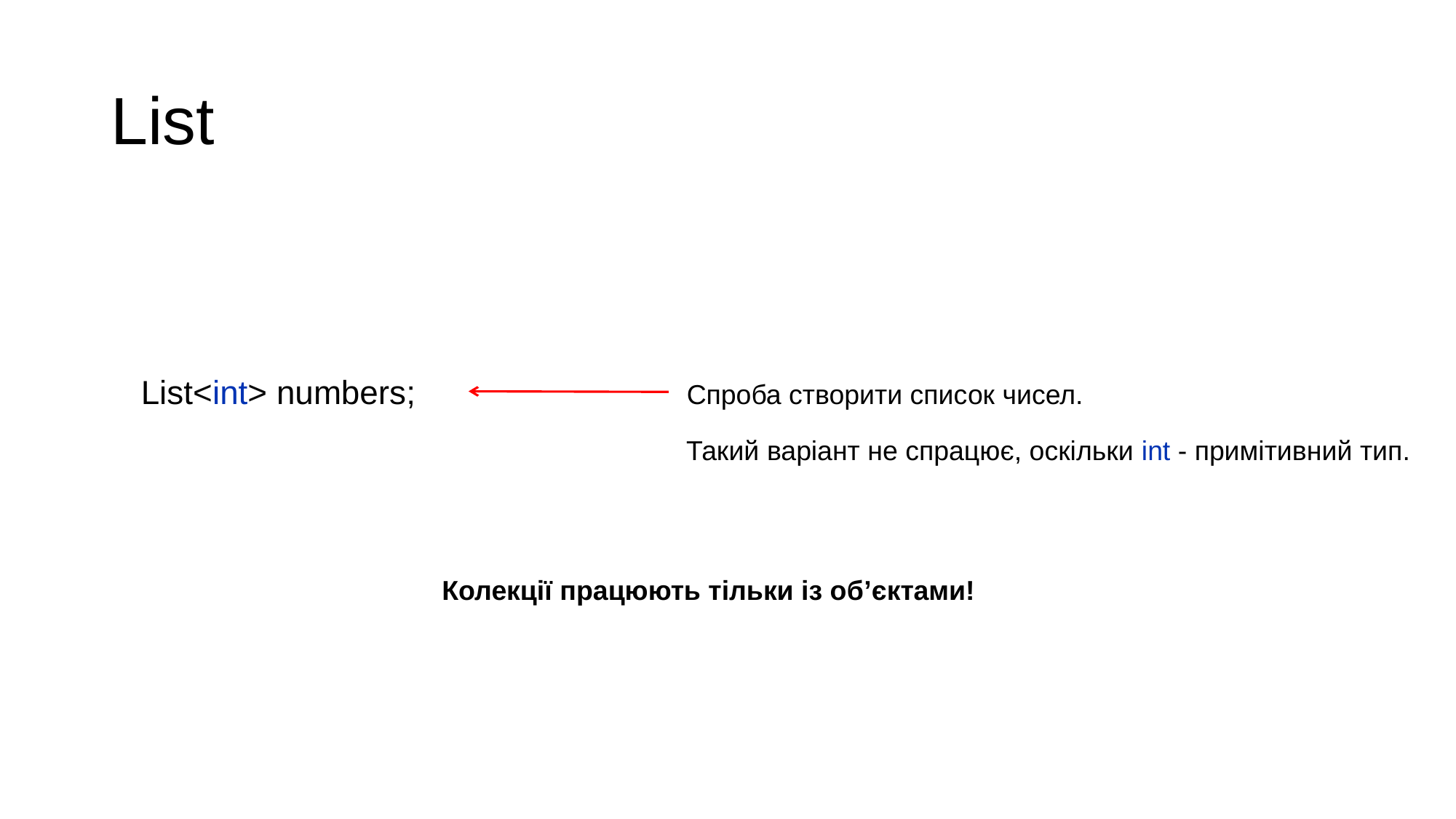

# List
List<int> numbers;
Спроба створити список чисел.
Такий варіант не спрацює, оскільки int - примітивний тип.
Колекції працюють тільки із об’єктами!